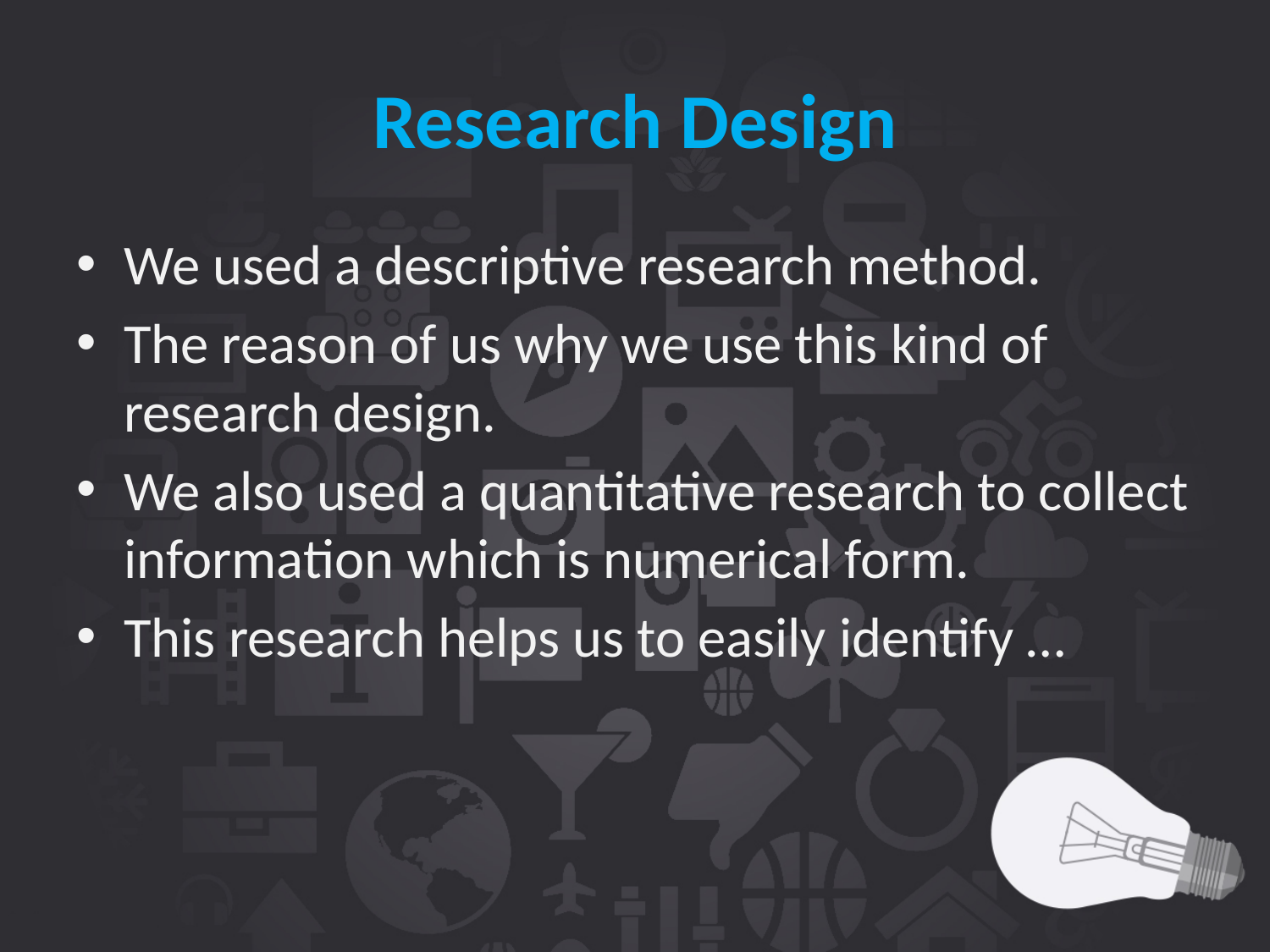

# Research Design
We used a descriptive research method.
The reason of us why we use this kind of research design.
We also used a quantitative research to collect information which is numerical form.
This research helps us to easily identify …